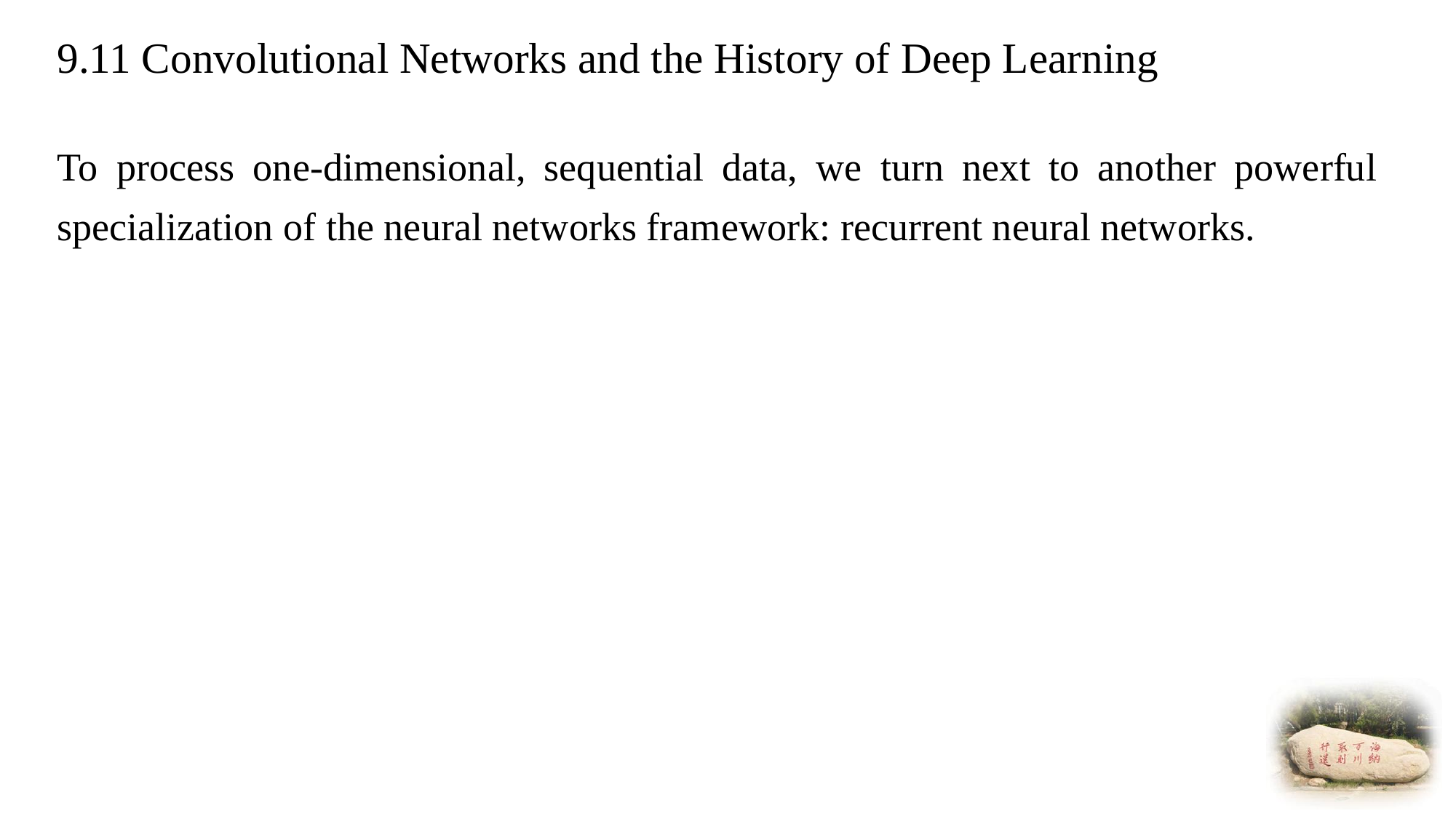

# 9.11 Convolutional Networks and the History of Deep Learning
To process one-dimensional, sequential data, we turn next to another powerful  specialization of the neural networks framework: recurrent neural networks.